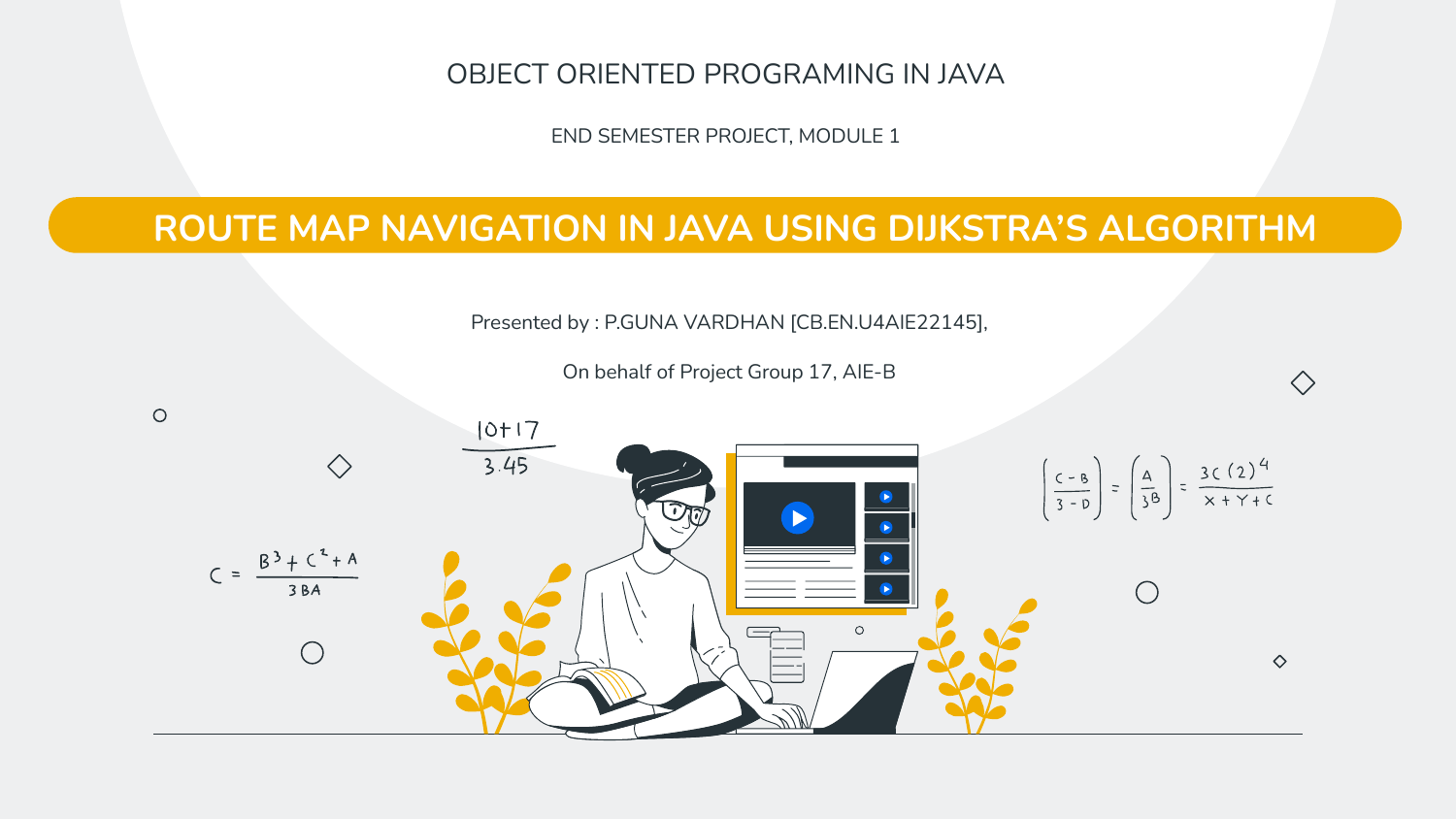

OBJECT ORIENTED PROGRAMING IN JAVA

END SEMESTER PROJECT, MODULE 1
# ROUTE MAP NAVIGATION IN JAVA USING DIJKSTRA’S ALGORITHM

Presented by : P.GUNA VARDHAN [CB.EN.U4AIE22145],

On behalf of Project Group 17, AIE-B